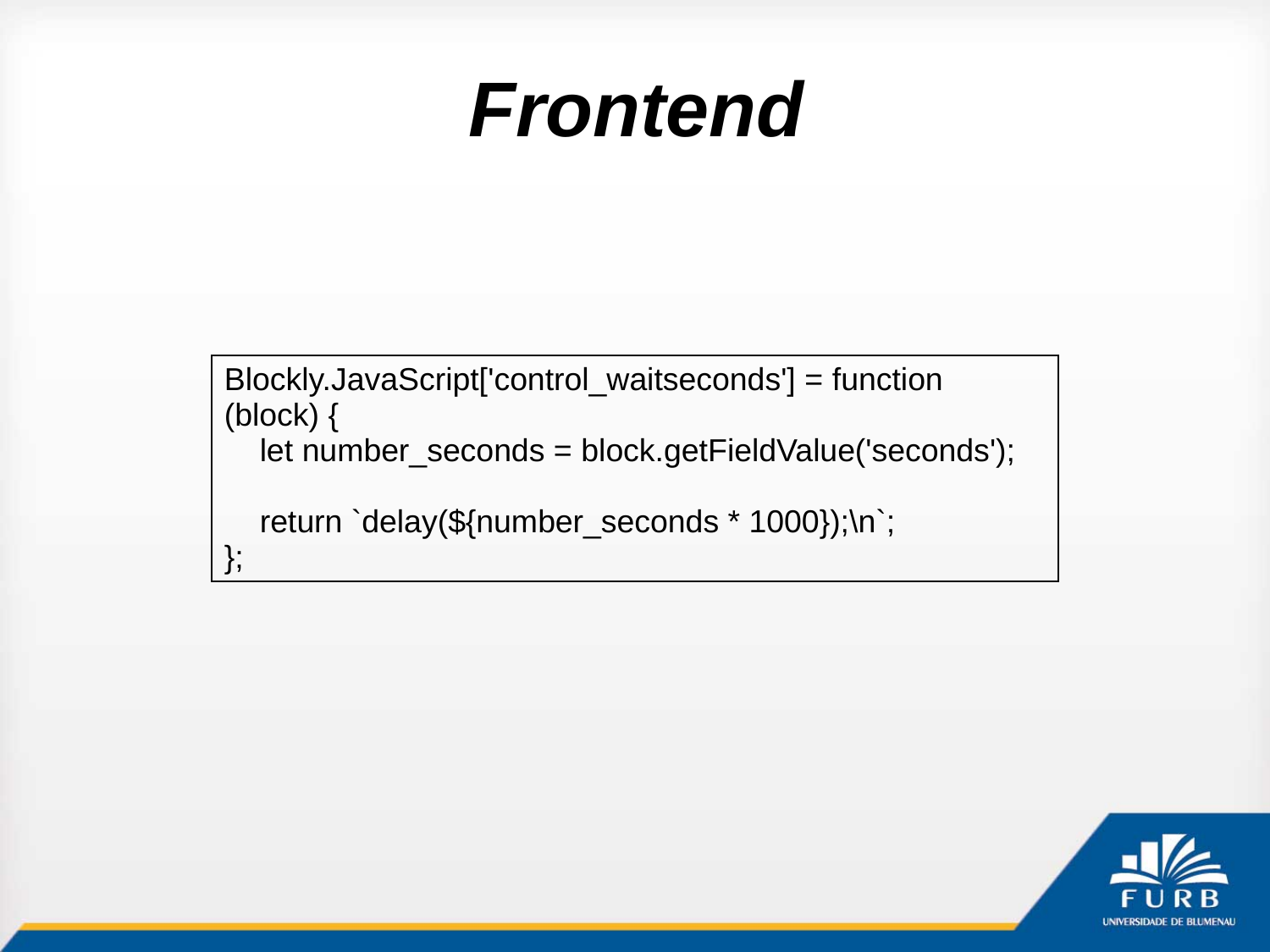

# Frontend
| Blockly.JavaScript['control\_waitseconds'] = function (block) { let number\_seconds = block.getFieldValue('seconds');   return `delay(${number\_seconds \* 1000});\n`; }; |
| --- |